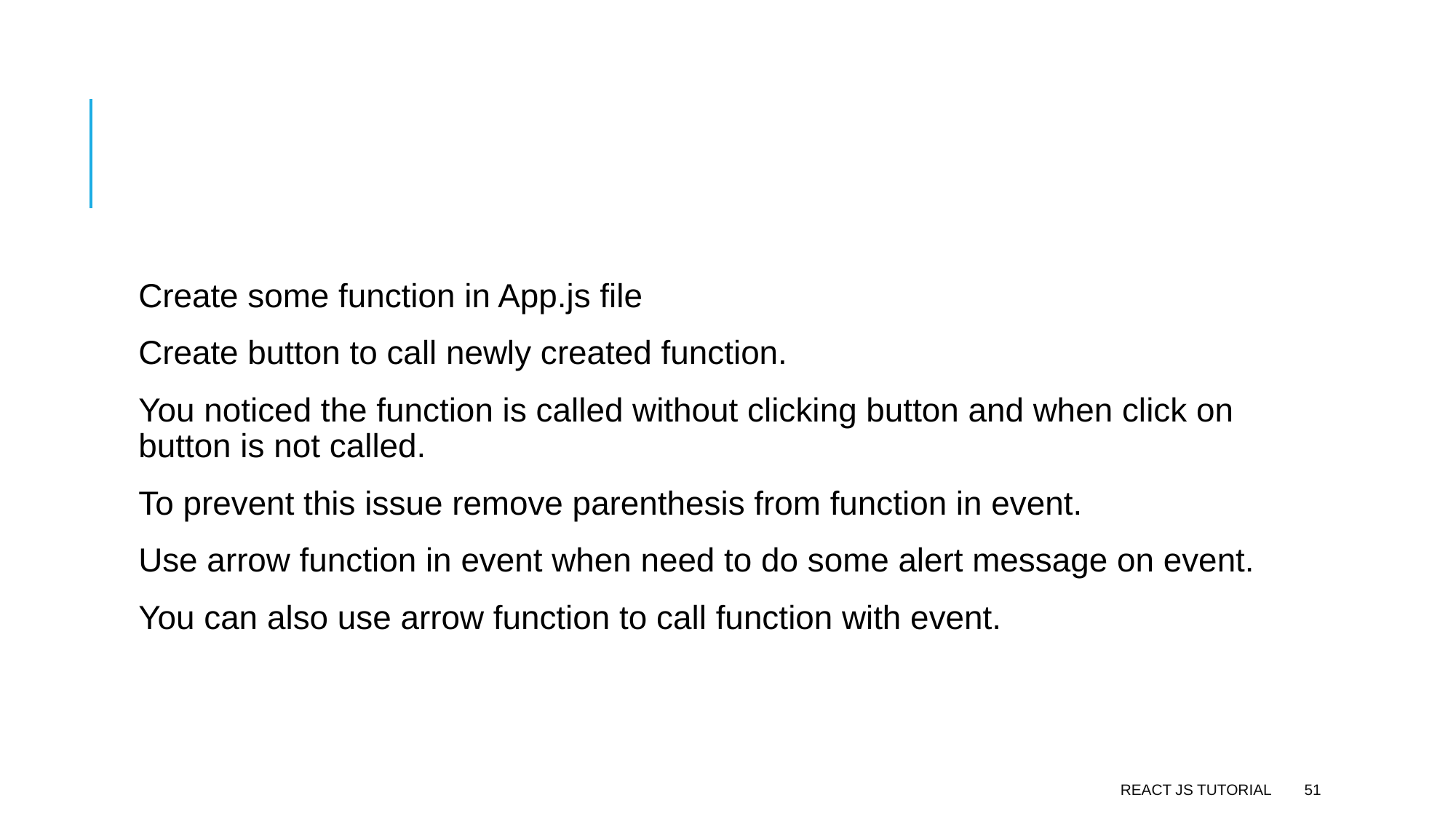

#
Create some function in App.js file
Create button to call newly created function.
You noticed the function is called without clicking button and when click on button is not called.
To prevent this issue remove parenthesis from function in event.
Use arrow function in event when need to do some alert message on event.
You can also use arrow function to call function with event.
React JS Tutorial
51